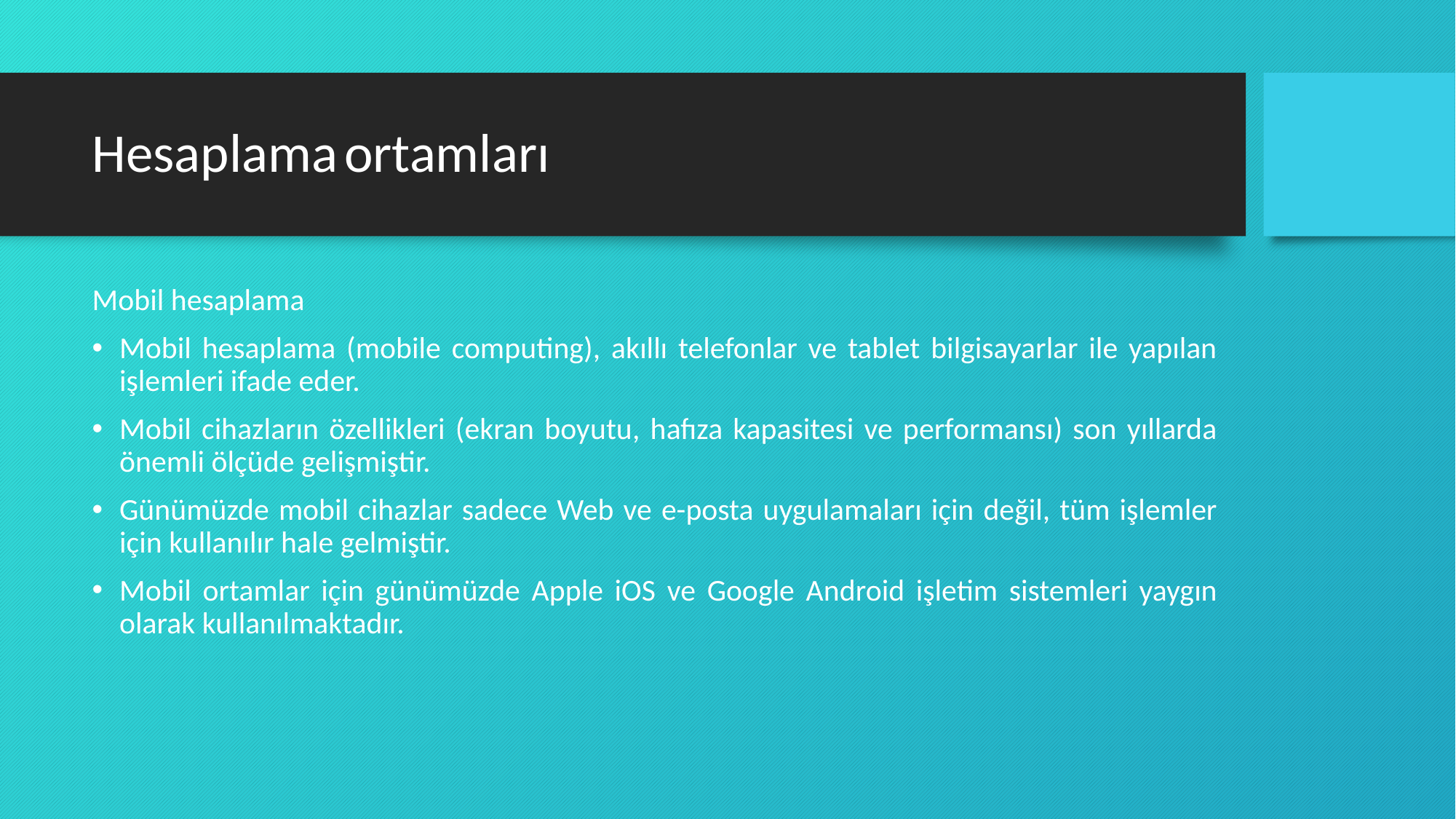

# Hesaplama ortamları
Mobil hesaplama
Mobil hesaplama (mobile computing), akıllı telefonlar ve tablet bilgisayarlar ile yapılan işlemleri ifade eder.
Mobil cihazların özellikleri (ekran boyutu, hafıza kapasitesi ve performansı) son yıllarda önemli ölçüde gelişmiştir.
Günümüzde mobil cihazlar sadece Web ve e-posta uygulamaları için değil, tüm işlemler için kullanılır hale gelmiştir.
Mobil ortamlar için günümüzde Apple iOS ve Google Android işletim sistemleri yaygın olarak kullanılmaktadır.